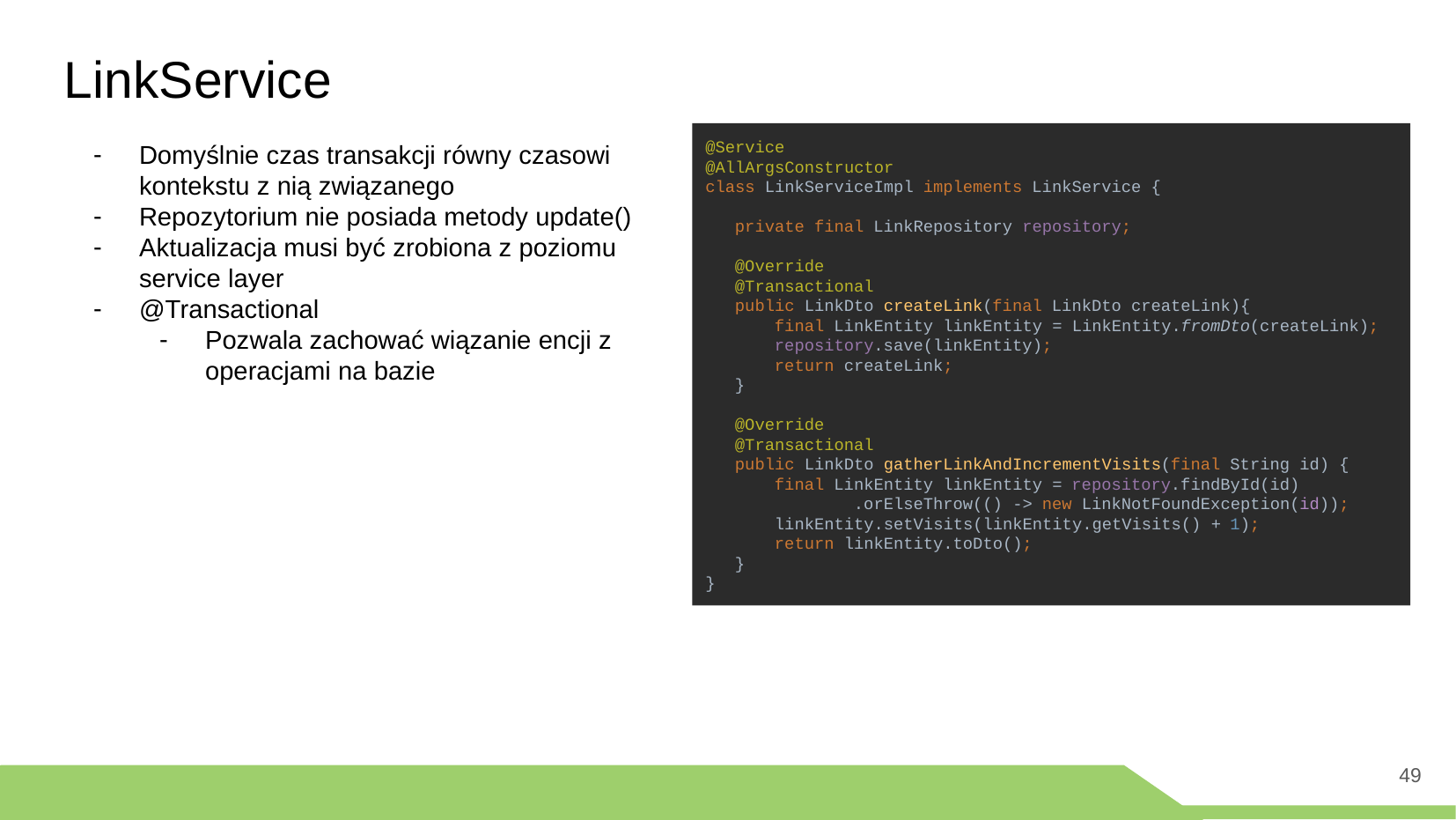

# LinkService
@Service
@AllArgsConstructor
class LinkServiceImpl implements LinkService {

   private final LinkRepository repository;

   @Override
   @Transactional
   public LinkDto createLink(final LinkDto createLink){
       final LinkEntity linkEntity = LinkEntity.fromDto(createLink);
       repository.save(linkEntity);
       return createLink;
   }

   @Override
   @Transactional
   public LinkDto gatherLinkAndIncrementVisits(final String id) {
       final LinkEntity linkEntity = repository.findById(id)
               .orElseThrow(() -> new LinkNotFoundException(id));
       linkEntity.setVisits(linkEntity.getVisits() + 1);
       return linkEntity.toDto();
   }
}
Domyślnie czas transakcji równy czasowi kontekstu z nią związanego
Repozytorium nie posiada metody update()
Aktualizacja musi być zrobiona z poziomu service layer
@Transactional
Pozwala zachować wiązanie encji z operacjami na bazie

49